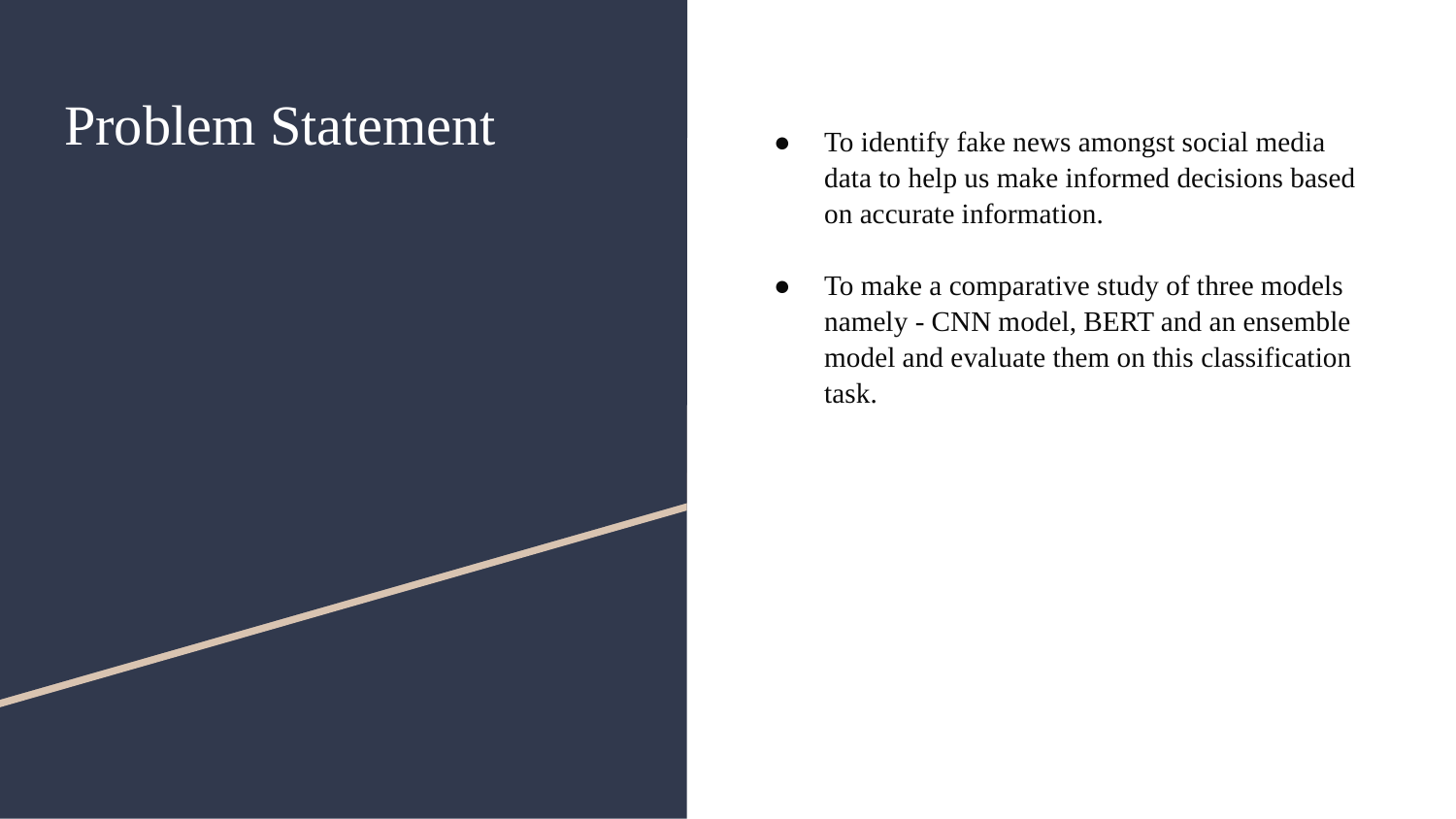

# Problem Statement
To identify fake news amongst social media data to help us make informed decisions based on accurate information.

To make a comparative study of three models namely - CNN model, BERT and an ensemble model and evaluate them on this classification task.